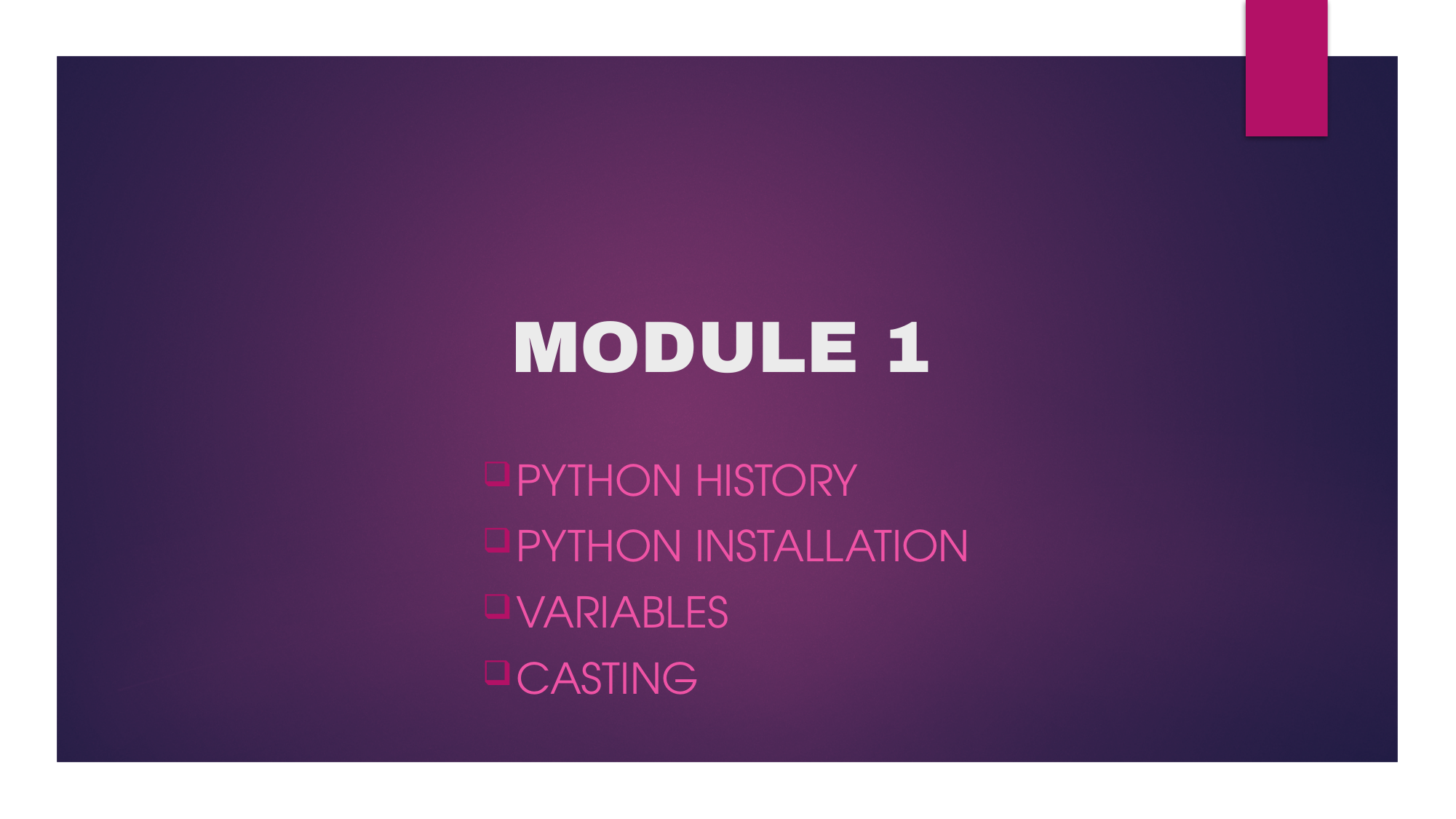

# MODULE 1
PYTHON HISTORY
PYTHON INSTALLATION
VARIABLES
CASTING